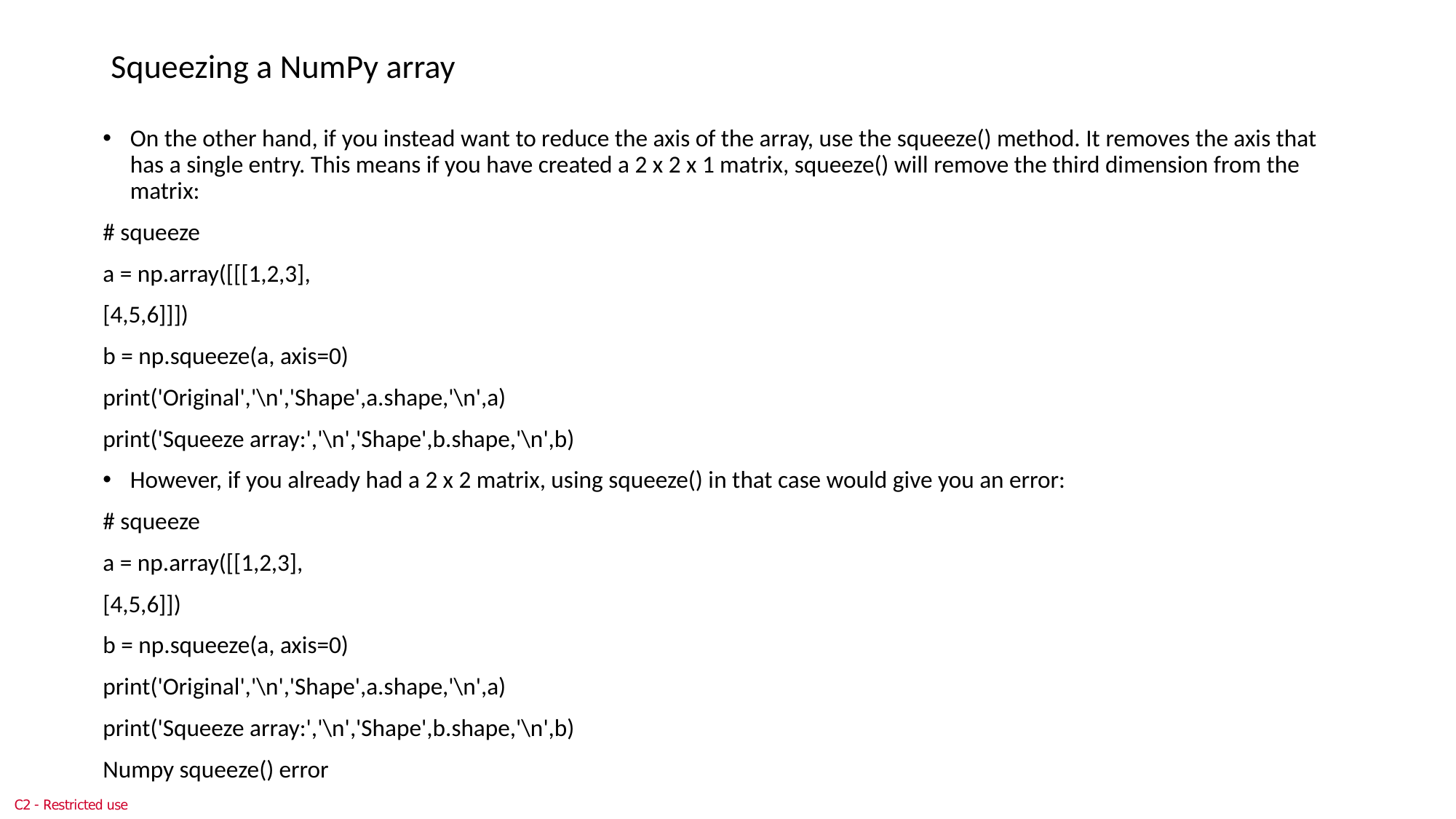

# Squeezing a NumPy array
On the other hand, if you instead want to reduce the axis of the array, use the squeeze() method. It removes the axis that has a single entry. This means if you have created a 2 x 2 x 1 matrix, squeeze() will remove the third dimension from the matrix:
# squeeze
a = np.array([[[1,2,3],
[4,5,6]]])
b = np.squeeze(a, axis=0)
print('Original','\n','Shape',a.shape,'\n',a)
print('Squeeze array:','\n','Shape',b.shape,'\n',b)
However, if you already had a 2 x 2 matrix, using squeeze() in that case would give you an error:
# squeeze
a = np.array([[1,2,3],
[4,5,6]])
b = np.squeeze(a, axis=0)
print('Original','\n','Shape',a.shape,'\n',a)
print('Squeeze array:','\n','Shape',b.shape,'\n',b)
Numpy squeeze() error